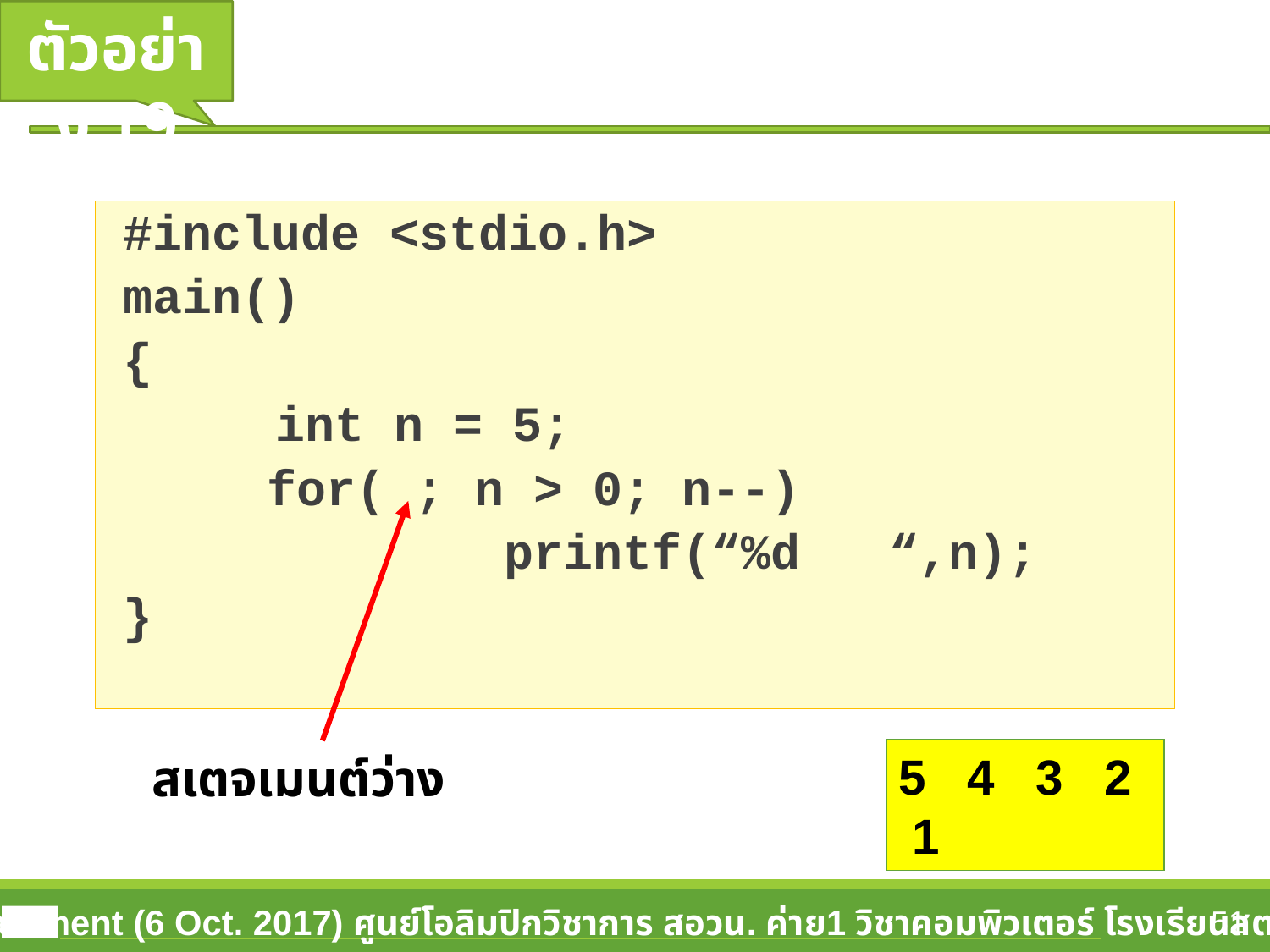

#
ตัวอย่าง 19
#include <stdio.h>
main()
{
		int n = 5;
	    for( ; n > 0; n--)
	            printf(“%d   “,n);
}

5   4   3   2   1
สเตจเมนต์ว่าง
51